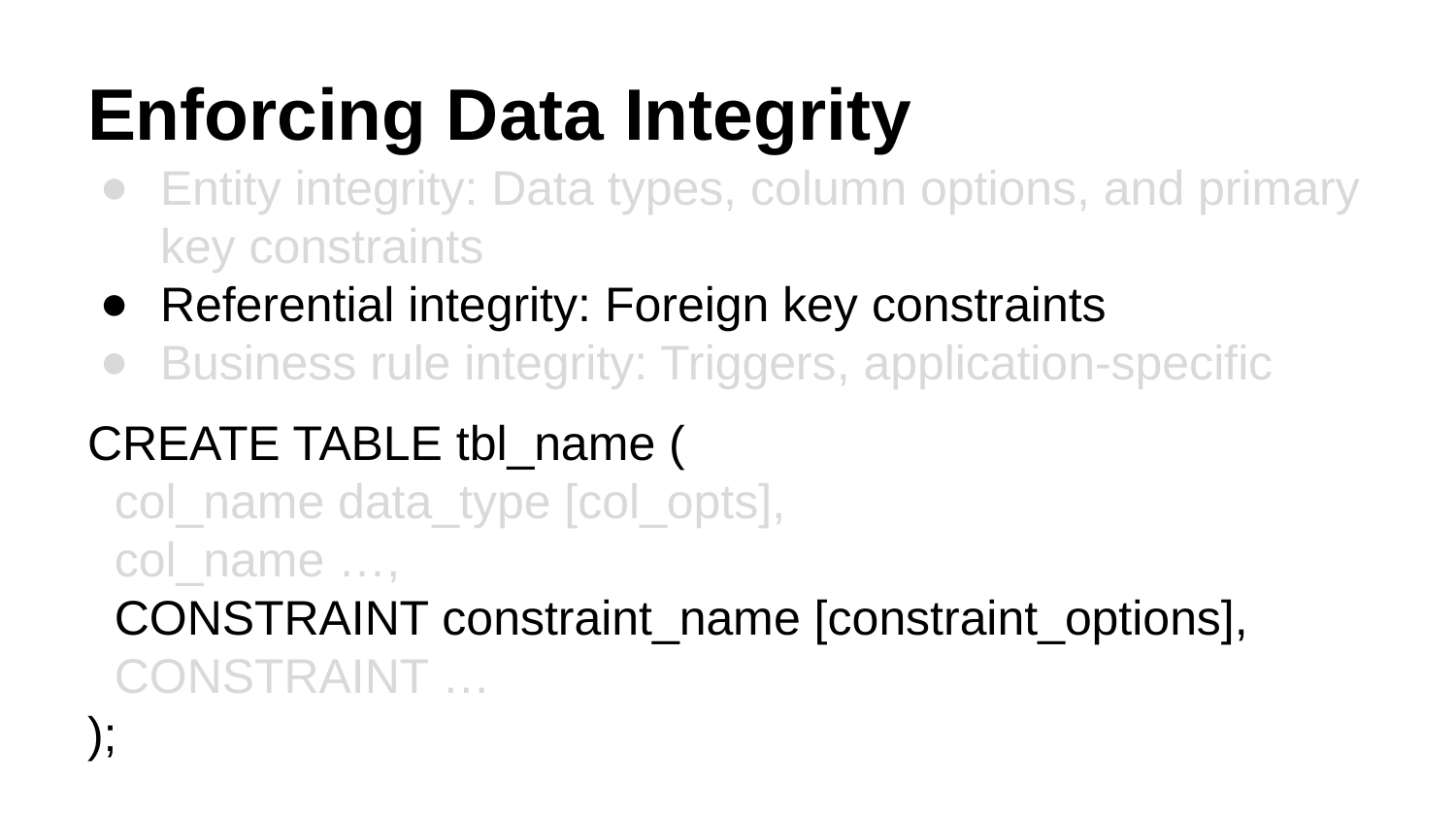

# Enforcing Data Integrity
Entity integrity: Data types, column options, and primary key constraints
Referential integrity: Foreign key constraints
Business rule integrity: Triggers, application-specific
CREATE TABLE tbl_name (
  col_name data_type [col_opts],
  col_name …,
  CONSTRAINT constraint_name [constraint_options],
  CONSTRAINT …
);